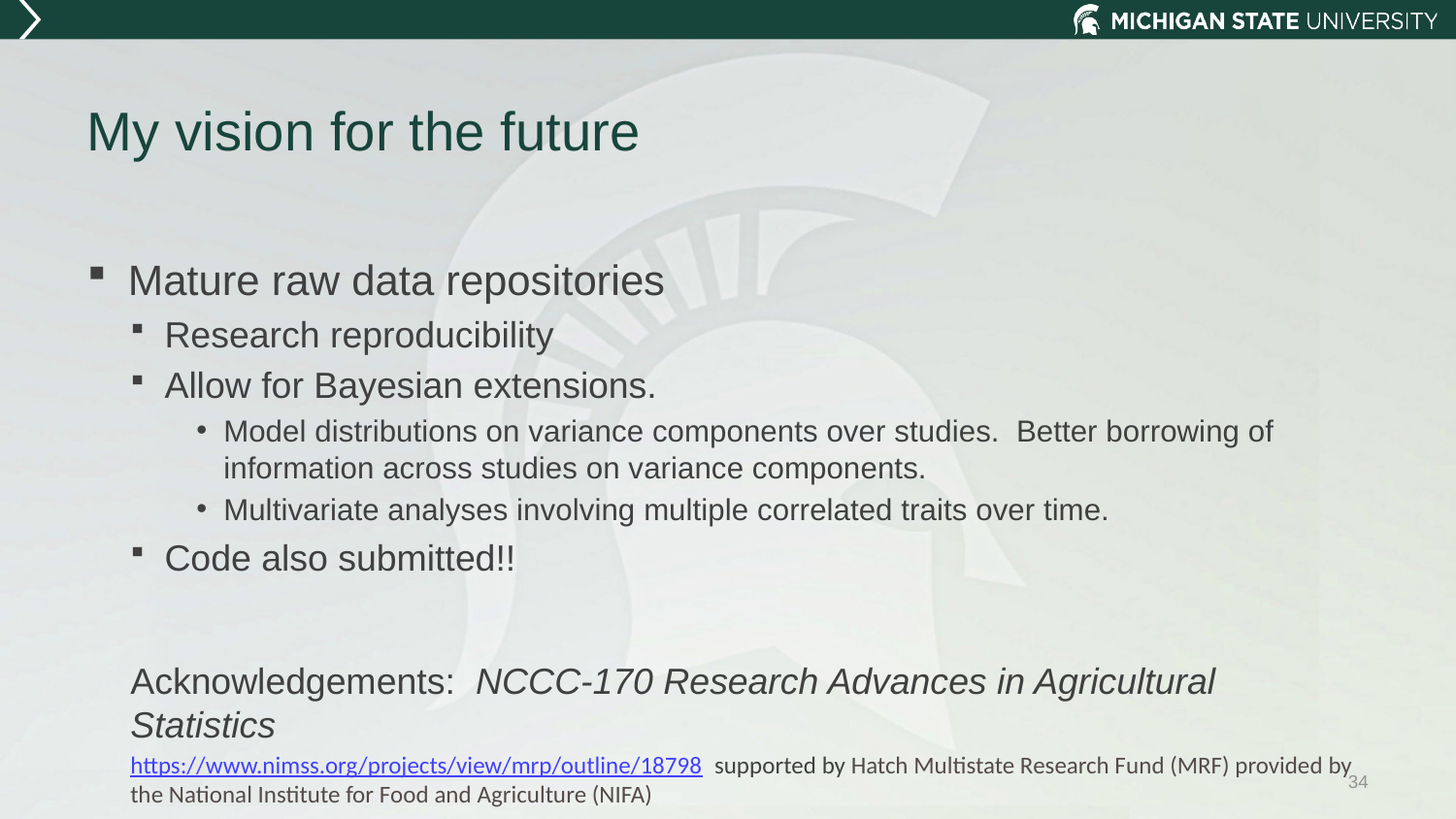

# My vision for the future
Mature raw data repositories
Research reproducibility
Allow for Bayesian extensions.
Model distributions on variance components over studies.  Better borrowing of information across studies on variance components.
Multivariate analyses involving multiple correlated traits over time.
Code also submitted!!

Acknowledgements:  NCCC-170 Research Advances in Agricultural Statistics
https://www.nimss.org/projects/view/mrp/outline/18798  supported by Hatch Multistate Research Fund (MRF) provided by the National Institute for Food and Agriculture (NIFA)

34